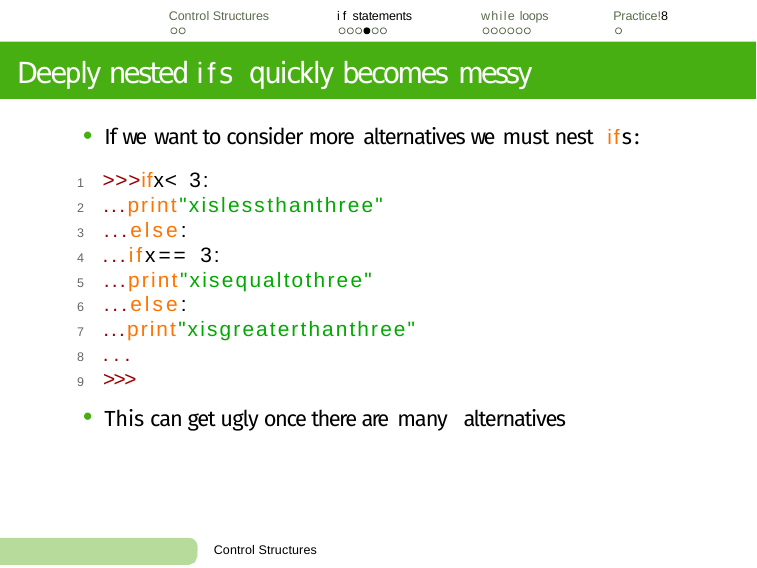

Control Structures
if statements
while loops
Practice!8

Deeply nested ifs quickly becomes messy

If we  want to consider more  alternatives we  must nest  ifs:
1      >>>ifx< 3:
2      ...print"xislessthanthree"
3      ...else:
4      ...ifx== 3:
5      ...print"xisequaltothree"
6      ...else:
7      ...print"xisgreaterthanthree"
8      ...
9      >>>
This can get ugly once there are  many   alternatives

Control Structures